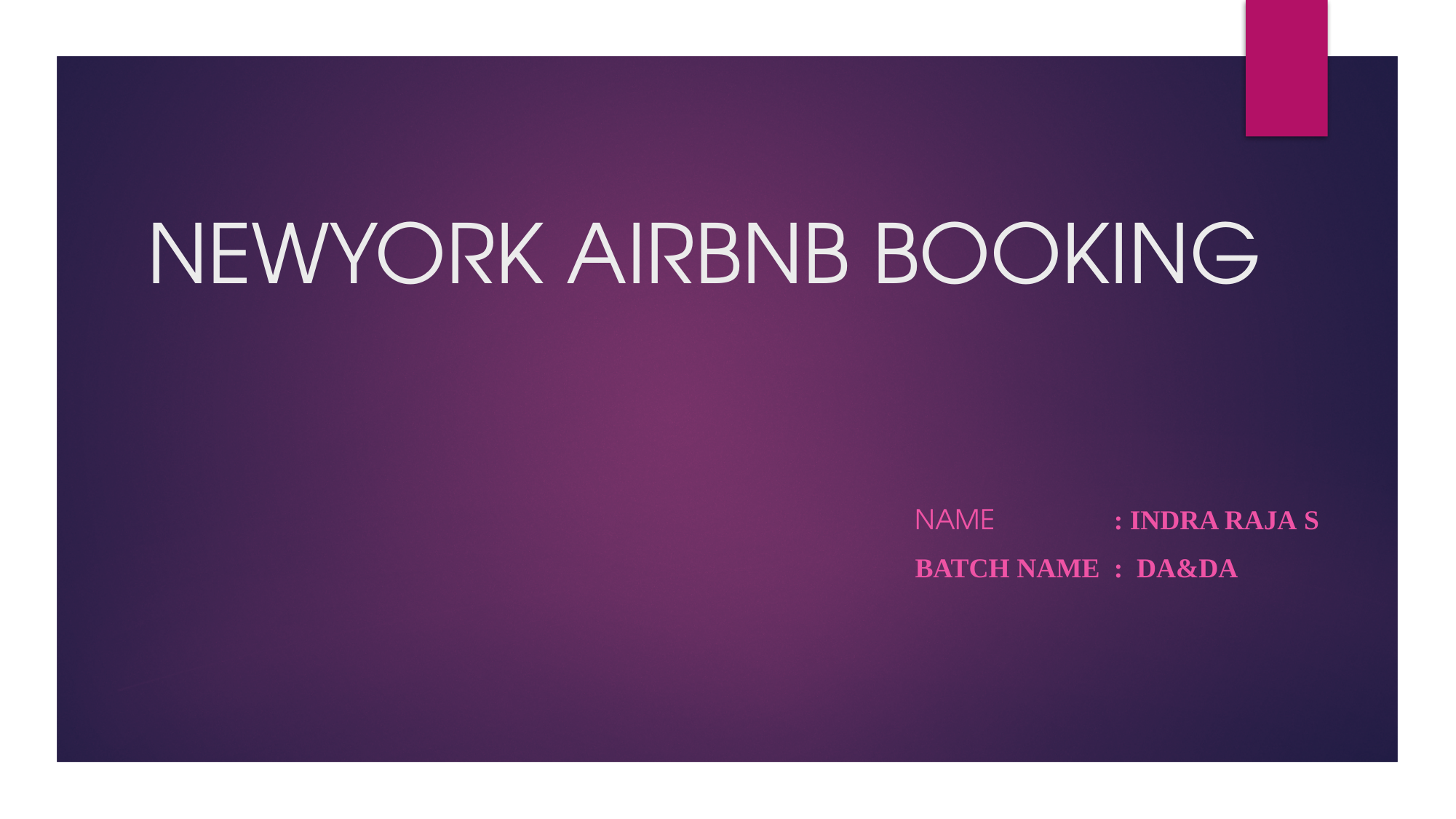

# NEWYORK AIRBNB BOOKING
NAME	             : INDRA RAJA S
BATCH NAME  :  DA&DA